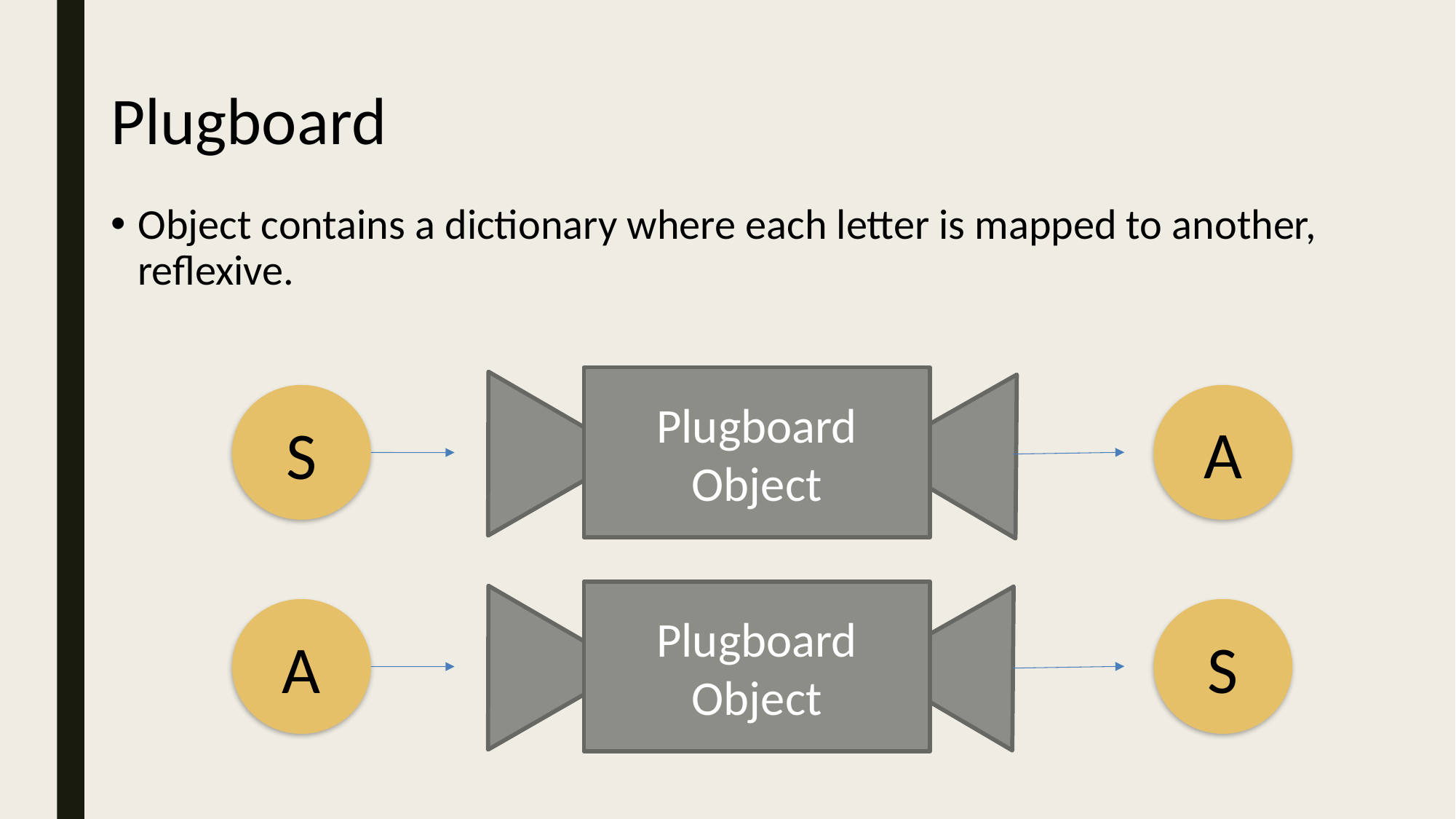

Plugboard
Object contains a dictionary where each letter is mapped to another, reflexive.

Plugboard Object
A
S

Plugboard Object
S
A